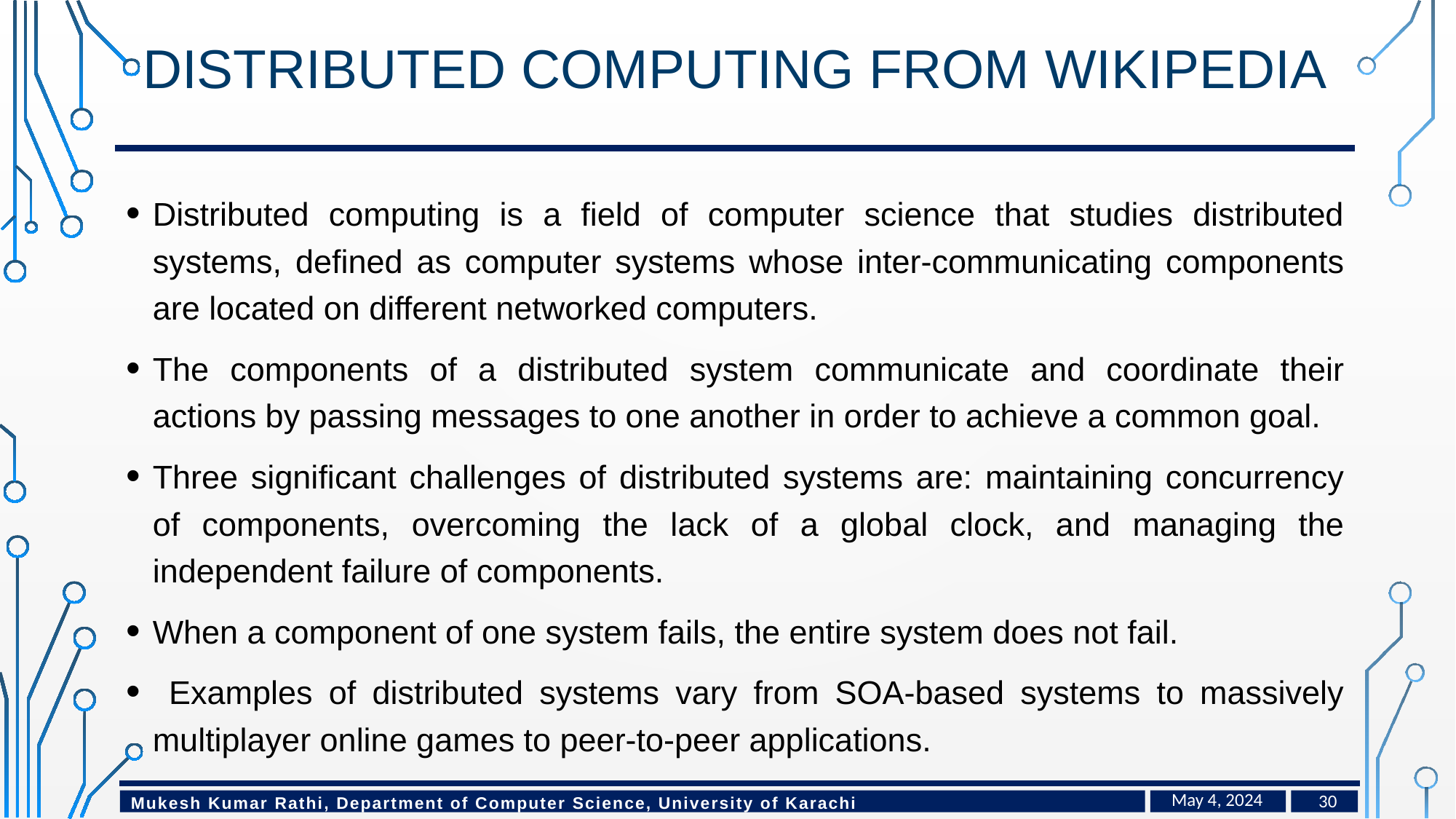

# Distributed computing from wikipedia
Distributed computing is a field of computer science that studies distributed systems, defined as computer systems whose inter-communicating components are located on different networked computers.
The components of a distributed system communicate and coordinate their actions by passing messages to one another in order to achieve a common goal.
Three significant challenges of distributed systems are: maintaining concurrency of components, overcoming the lack of a global clock, and managing the independent failure of components.
When a component of one system fails, the entire system does not fail.
 Examples of distributed systems vary from SOA-based systems to massively multiplayer online games to peer-to-peer applications.
May 4, 2024
30